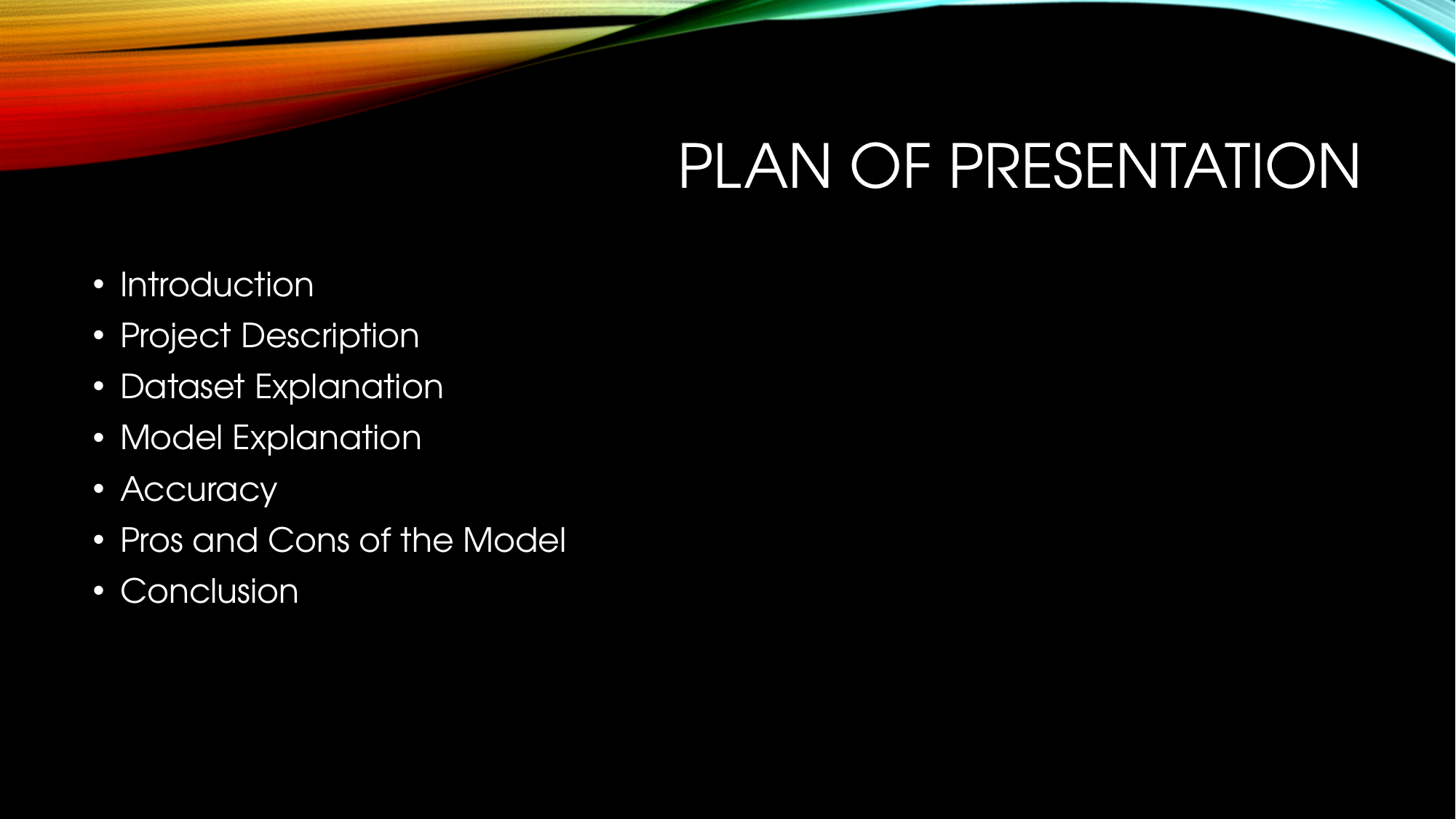

# Plan of presentation
Introduction
Project Description
Dataset Explanation
Model Explanation
Accuracy
Pros and Cons of the Model
Conclusion